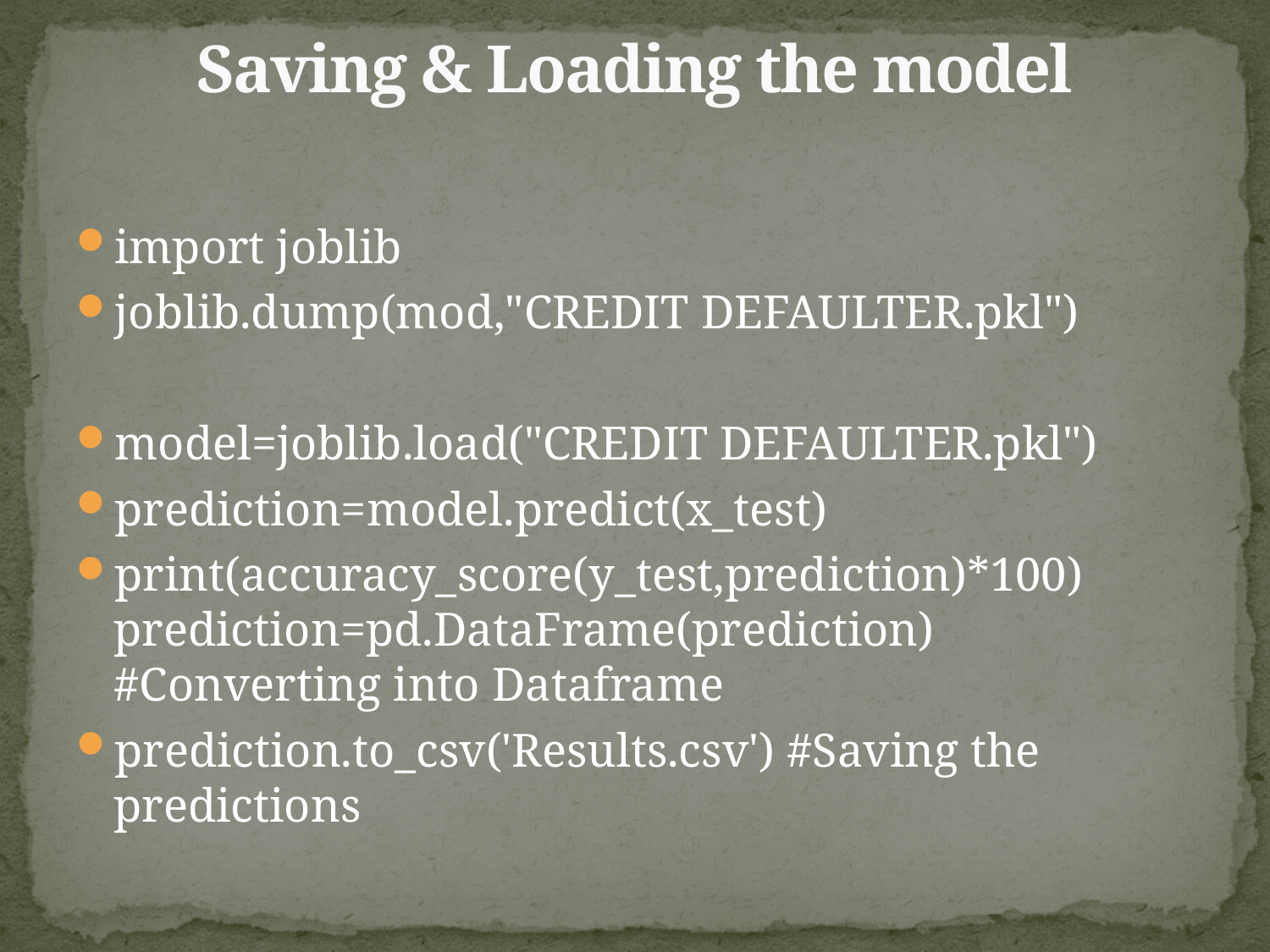

# Saving & Loading the model
import joblib
joblib.dump(mod,"CREDIT DEFAULTER.pkl")

model=joblib.load("CREDIT DEFAULTER.pkl")
prediction=model.predict(x_test)
print(accuracy_score(y_test,prediction)*100) prediction=pd.DataFrame(prediction) #Converting into Dataframe
prediction.to_csv('Results.csv') #Saving the predictions